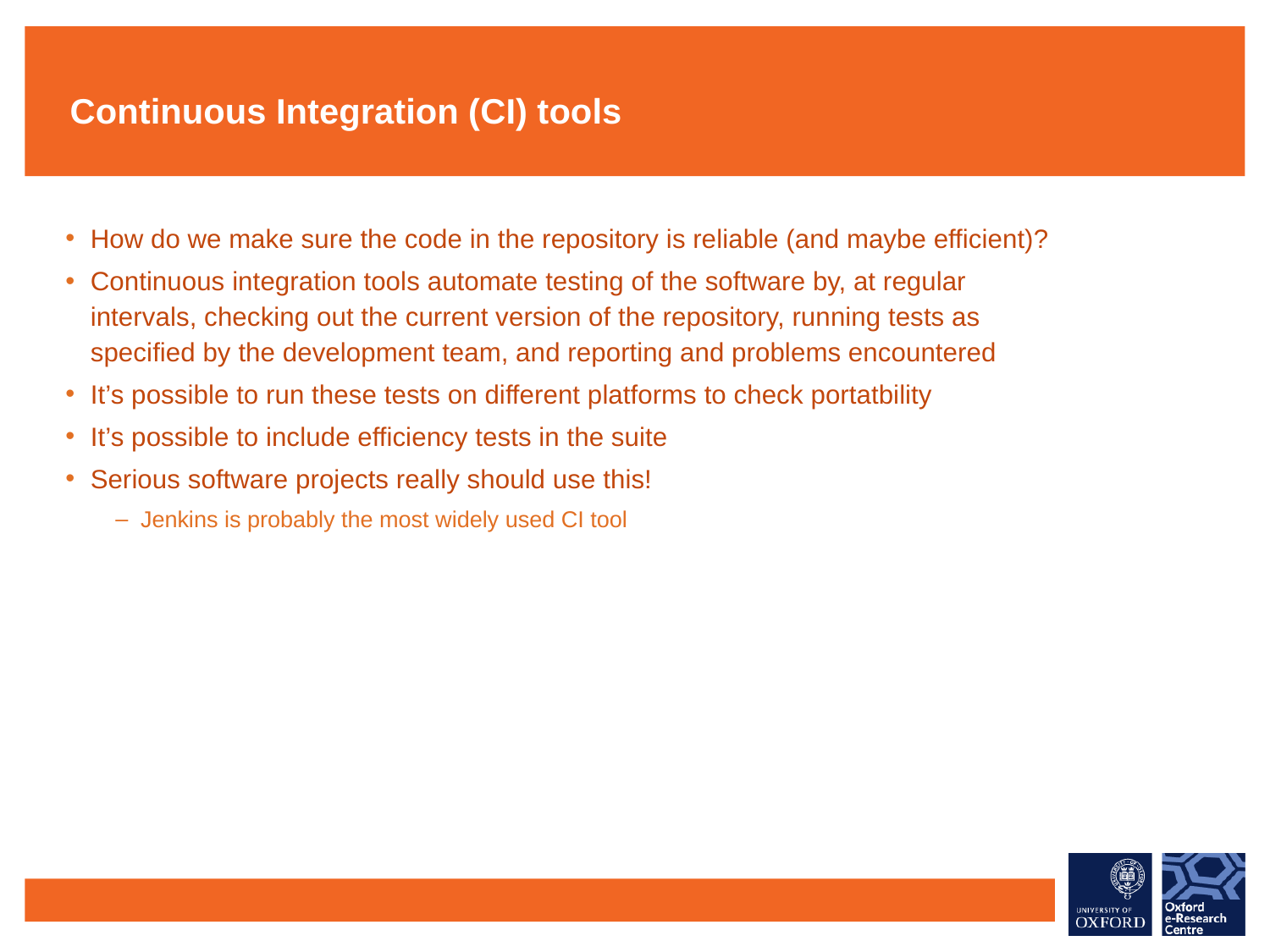

# Continuous Integration (CI) tools
How do we make sure the code in the repository is reliable (and maybe efficient)?
Continuous integration tools automate testing of the software by, at regular intervals, checking out the current version of the repository, running tests as specified by the development team, and reporting and problems encountered
It’s possible to run these tests on different platforms to check portatbility
It’s possible to include efficiency tests in the suite
Serious software projects really should use this!
Jenkins is probably the most widely used CI tool